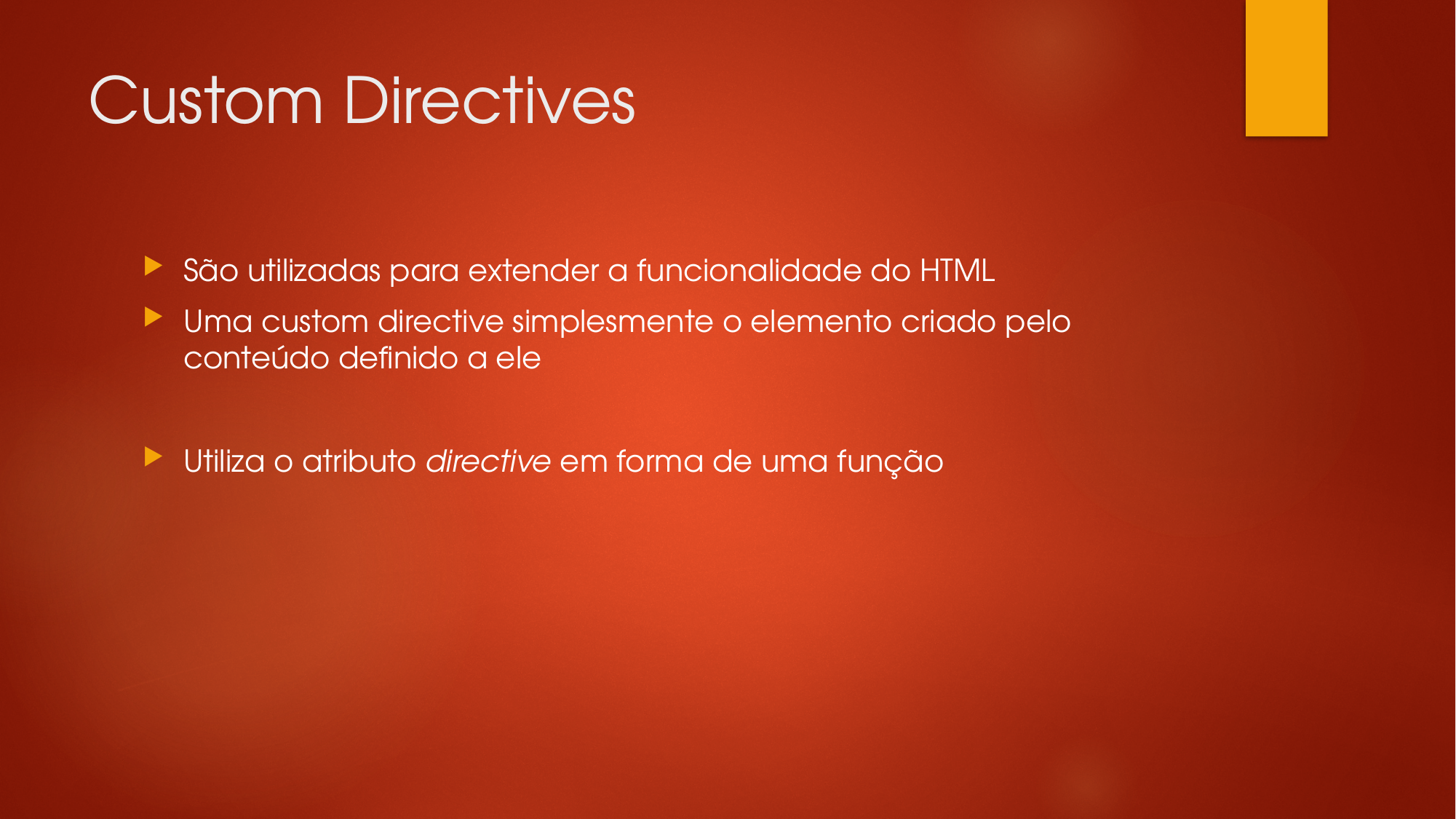

# Custom Directives
São utilizadas para extender a funcionalidade do HTML
Uma custom directive simplesmente o elemento criado pelo conteúdo definido a ele

Utiliza o atributo directive em forma de uma função